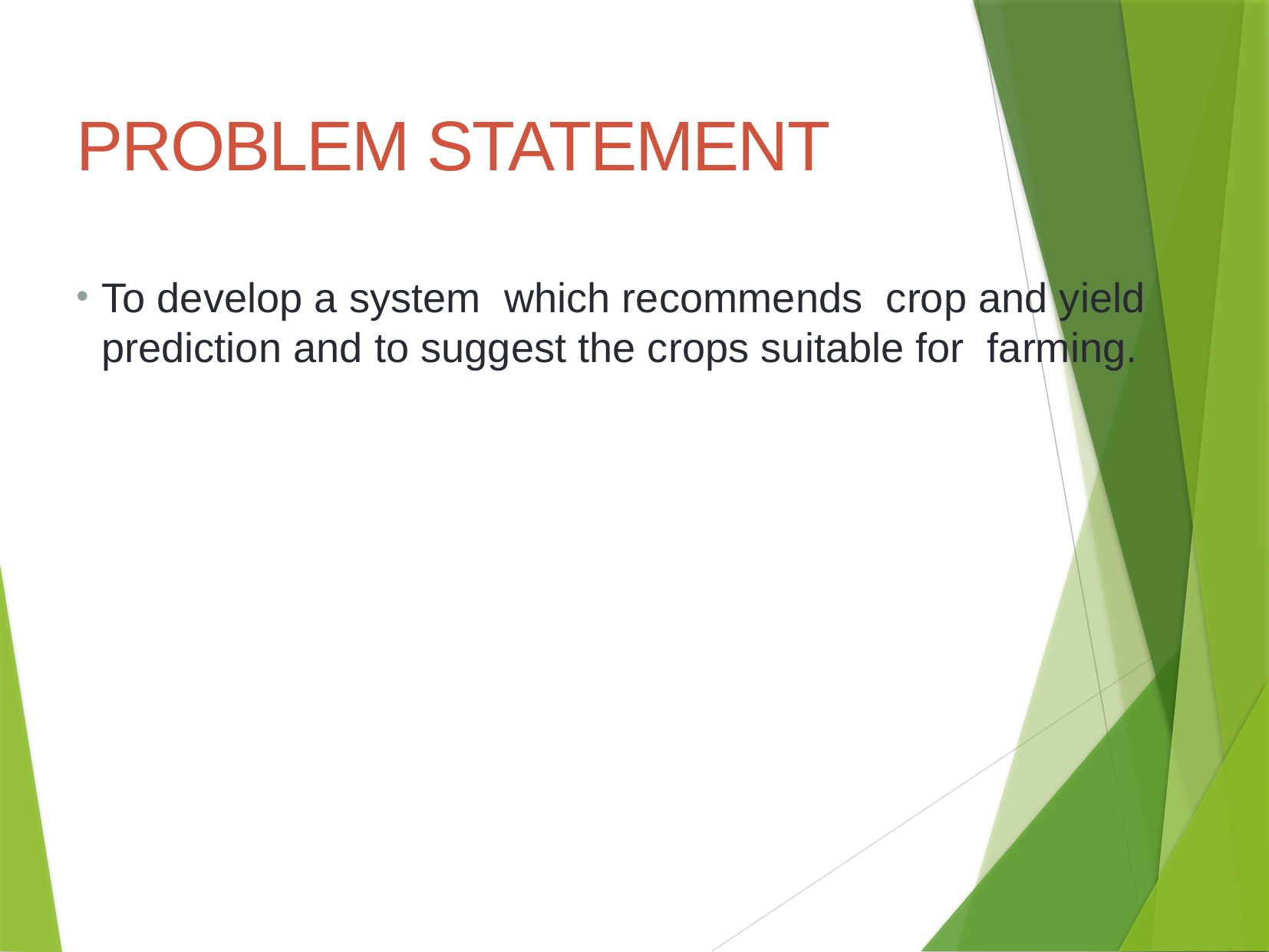

PROBLEM STATEMENT

To develop a system  which recommends  crop and yield prediction and to suggest the crops suitable for  farming.